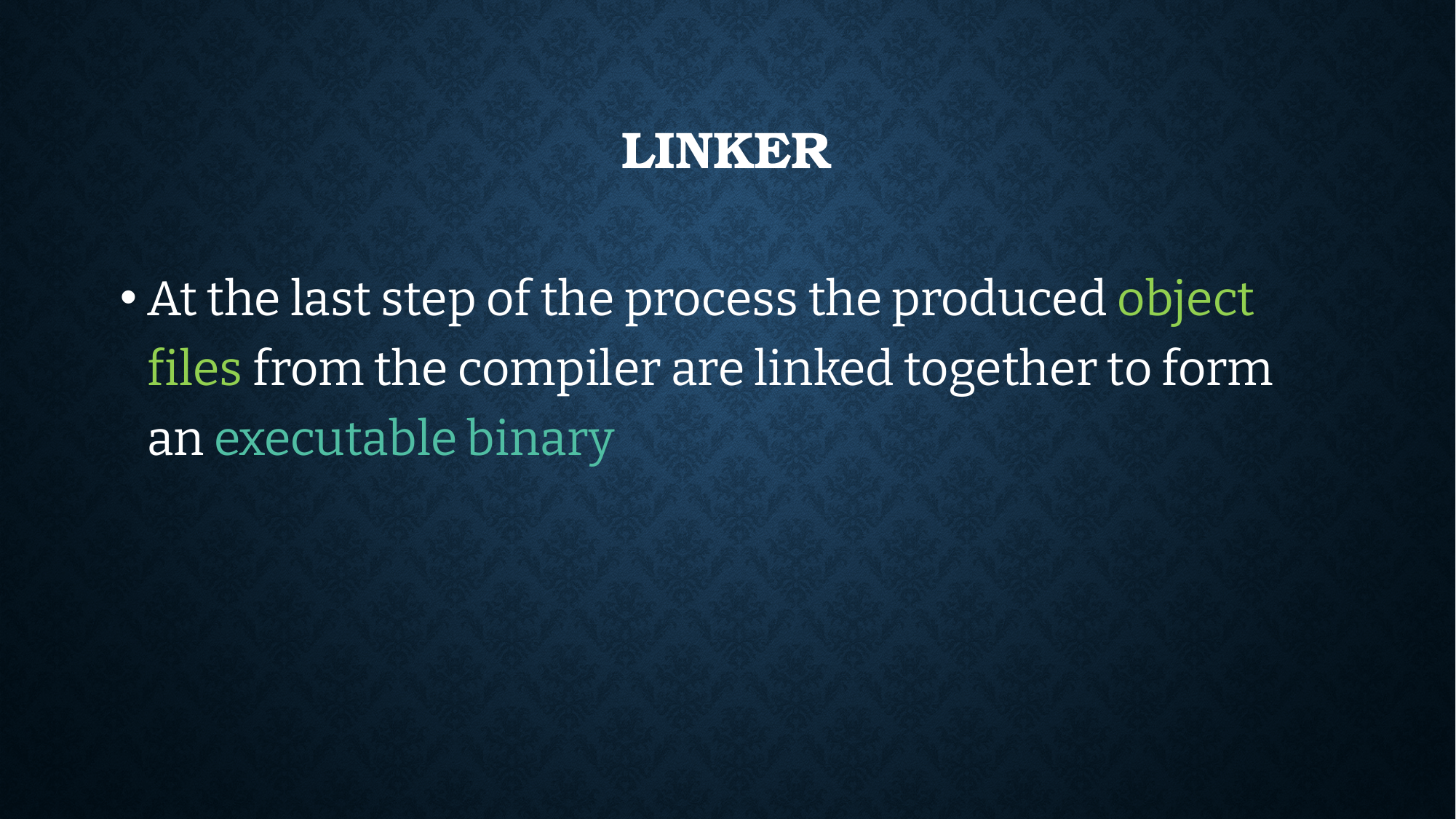

# Linker
At the last step of the process the produced object files from the compiler are linked together to form an executable binary